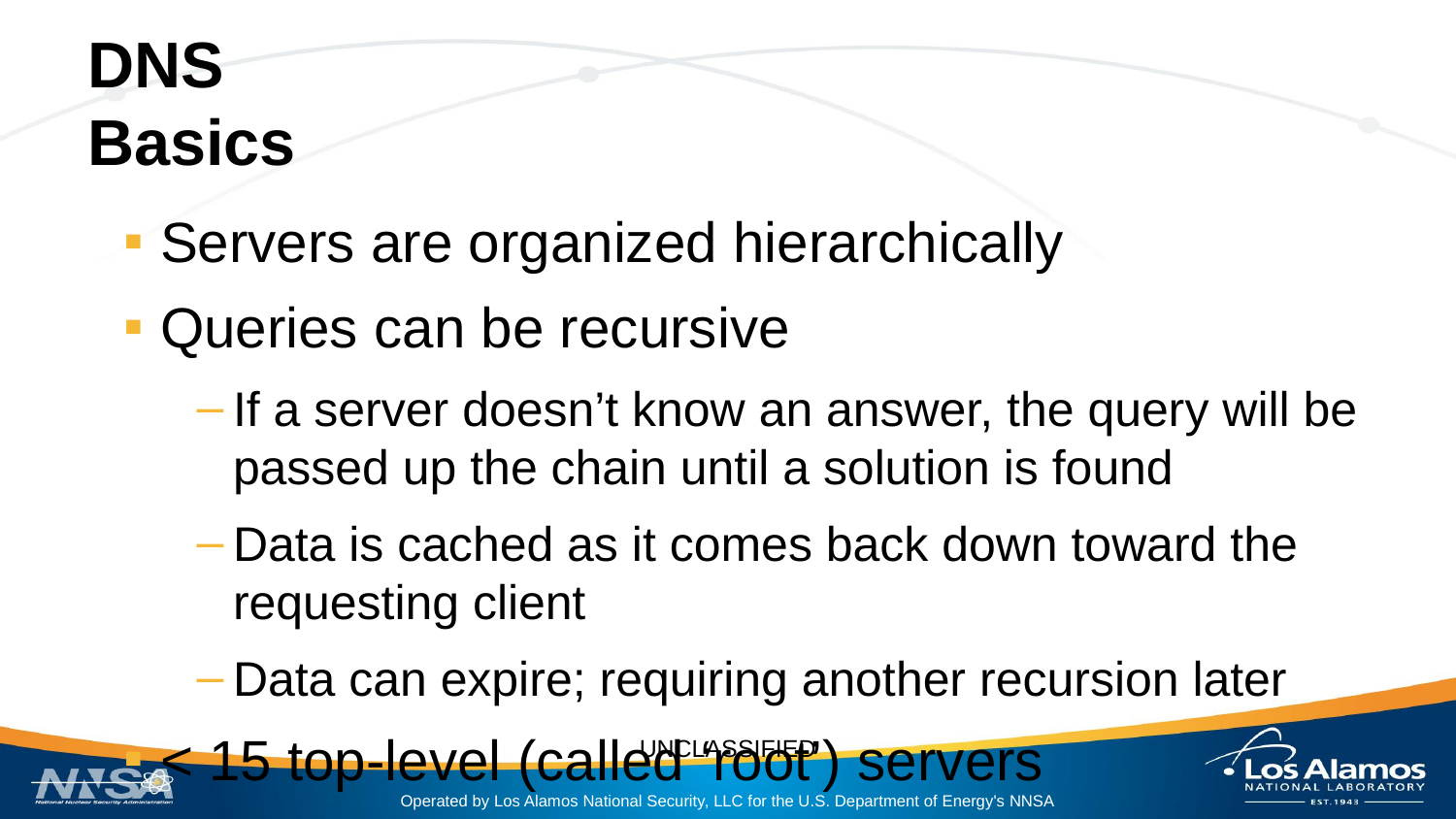

# DNS
Basics
Servers are organized hierarchically
Queries can be recursive
If a server doesn’t know an answer, the query will be passed up the chain until a solution is found
Data is cached as it comes back down toward the requesting client
Data can expire; requiring another recursion later
< 15 top-level (called ‘root’) servers